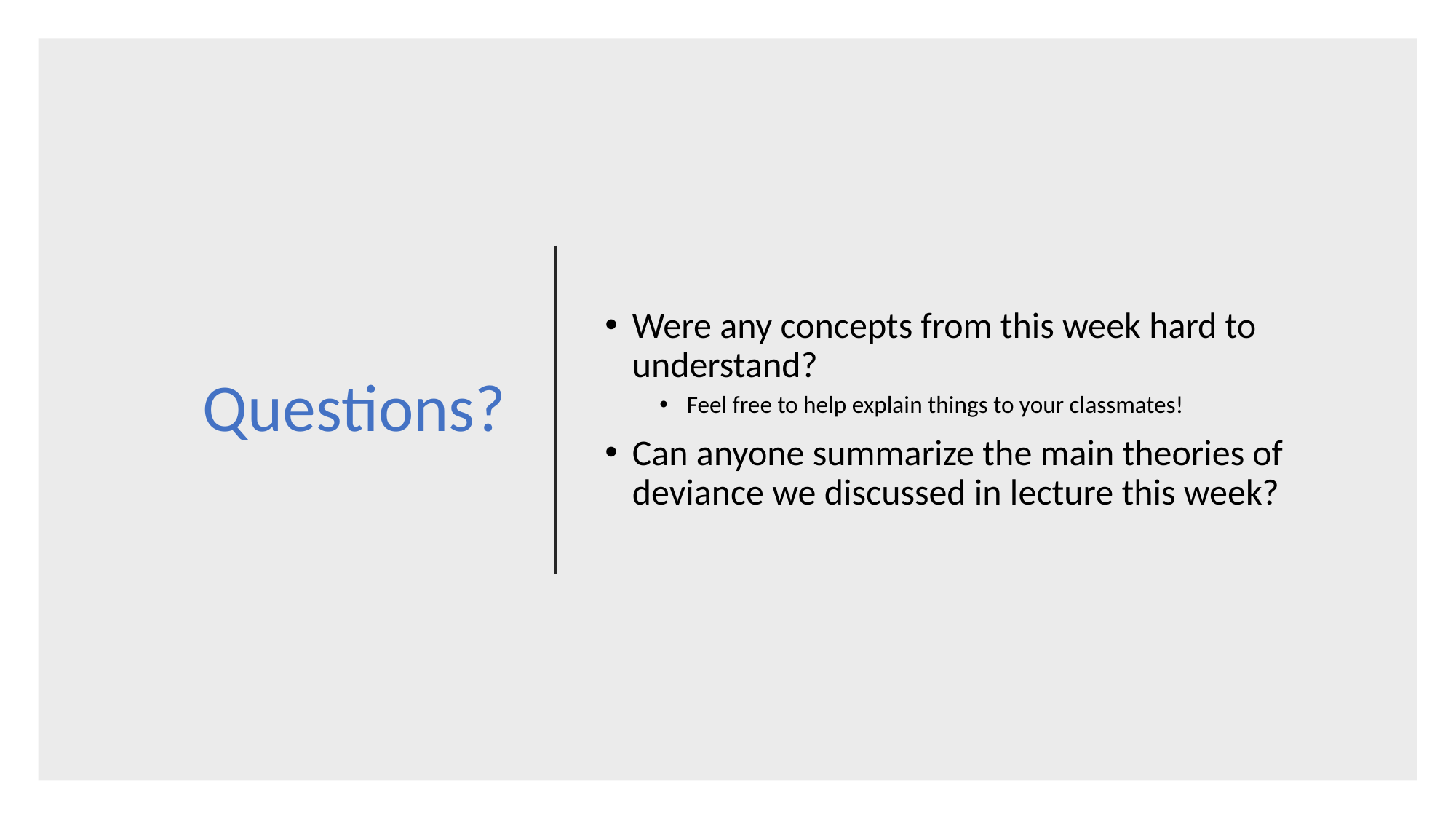

# Questions?
Were any concepts from this week hard to understand?
Feel free to help explain things to your classmates!
Can anyone summarize the main theories of deviance we discussed in lecture this week?